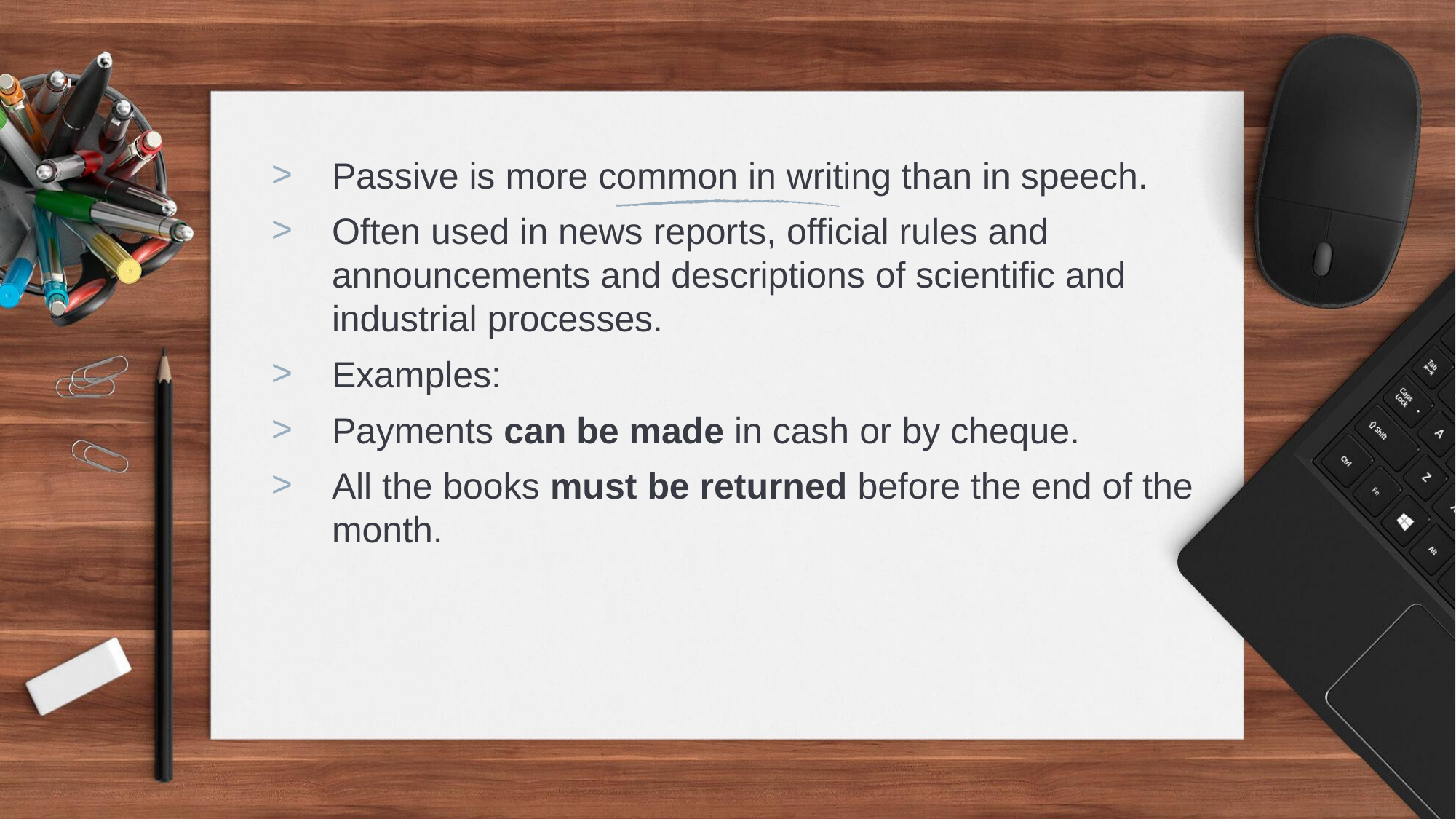

Passive is more common in writing than in speech.
Often used in news reports, official rules and announcements and descriptions of scientific and industrial processes.
Examples:
Payments can be made in cash or by cheque.
All the books must be returned before the end of the month.